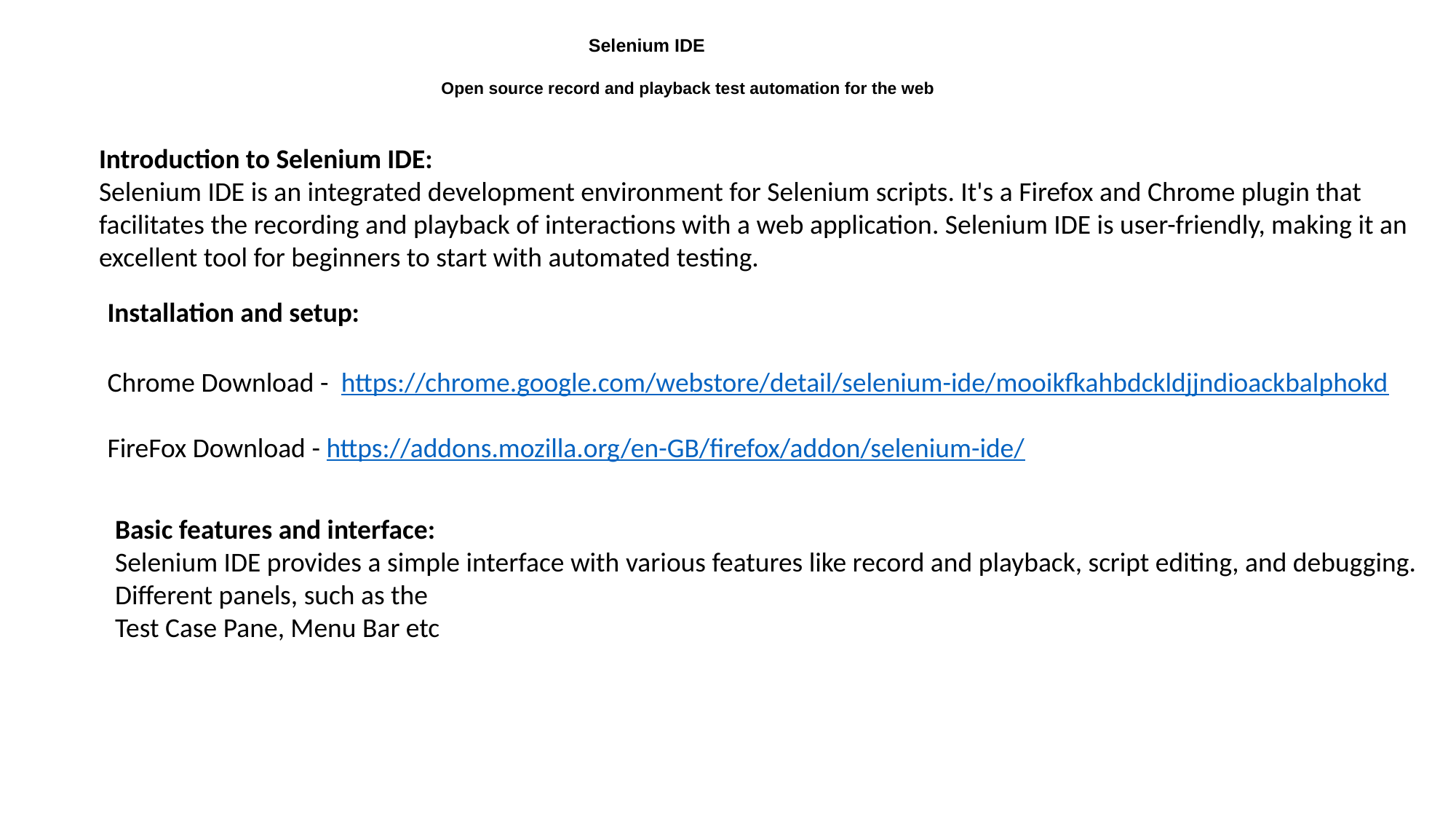

Selenium IDE

               Open source record and playback test automation for the web

Introduction to Selenium IDE:
Selenium IDE is an integrated development environment for Selenium scripts. It's a Firefox and Chrome plugin that facilitates the recording and playback of interactions with a web application. Selenium IDE is user-friendly, making it an excellent tool for beginners to start with automated testing.
Installation and setup:
Chrome Download -  https://chrome.google.com/webstore/detail/selenium-ide/mooikfkahbdckldjjndioackbalphokd

FireFox Download - https://addons.mozilla.org/en-GB/firefox/addon/selenium-ide/

Basic features and interface:
Selenium IDE provides a simple interface with various features like record and playback, script editing, and debugging. Different panels, such as the
Test Case Pane, Menu Bar etc